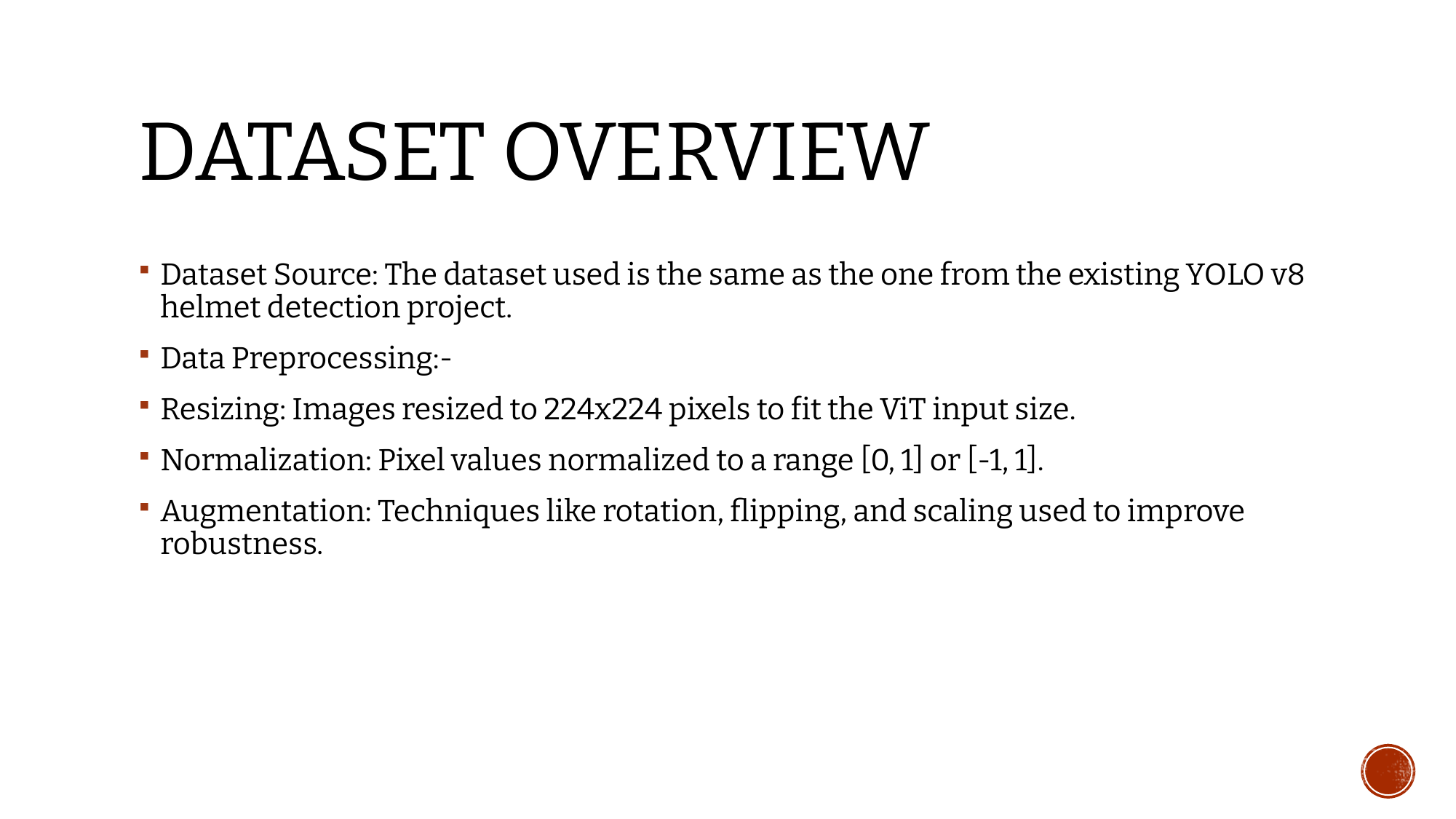

# Dataset Overview
Dataset Source: The dataset used is the same as the one from the existing YOLO v8 helmet detection project.
Data Preprocessing:-
Resizing: Images resized to 224x224 pixels to fit the ViT input size.
Normalization: Pixel values normalized to a range [0, 1] or [-1, 1].
Augmentation: Techniques like rotation, flipping, and scaling used to improve robustness.